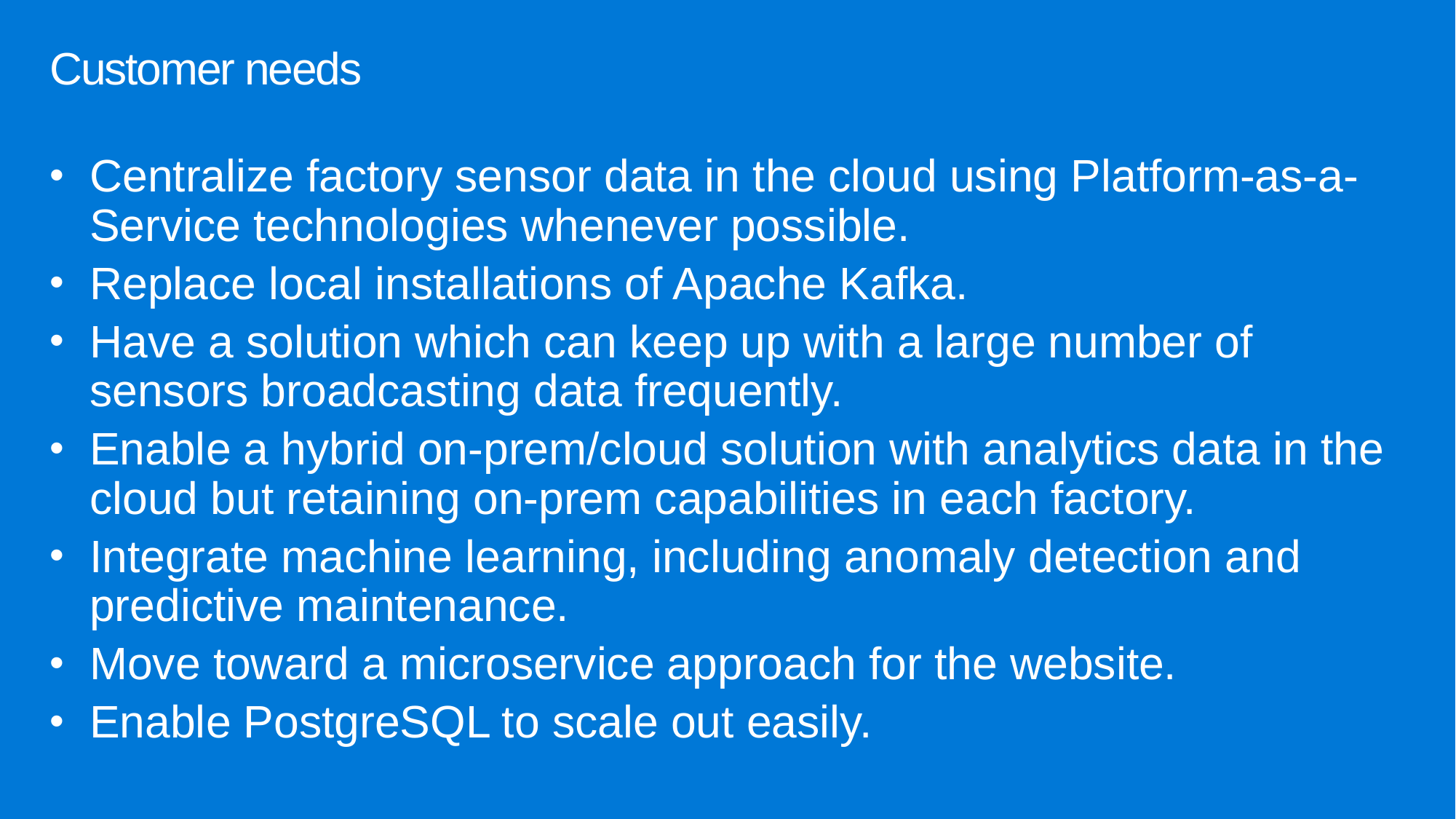

# Customer needs
Centralize factory sensor data in the cloud using Platform-as-a-Service technologies whenever possible.
Replace local installations of Apache Kafka.
Have a solution which can keep up with a large number of sensors broadcasting data frequently.
Enable a hybrid on-prem/cloud solution with analytics data in the cloud but retaining on-prem capabilities in each factory.
Integrate machine learning, including anomaly detection and predictive maintenance.
Move toward a microservice approach for the website.
Enable PostgreSQL to scale out easily.